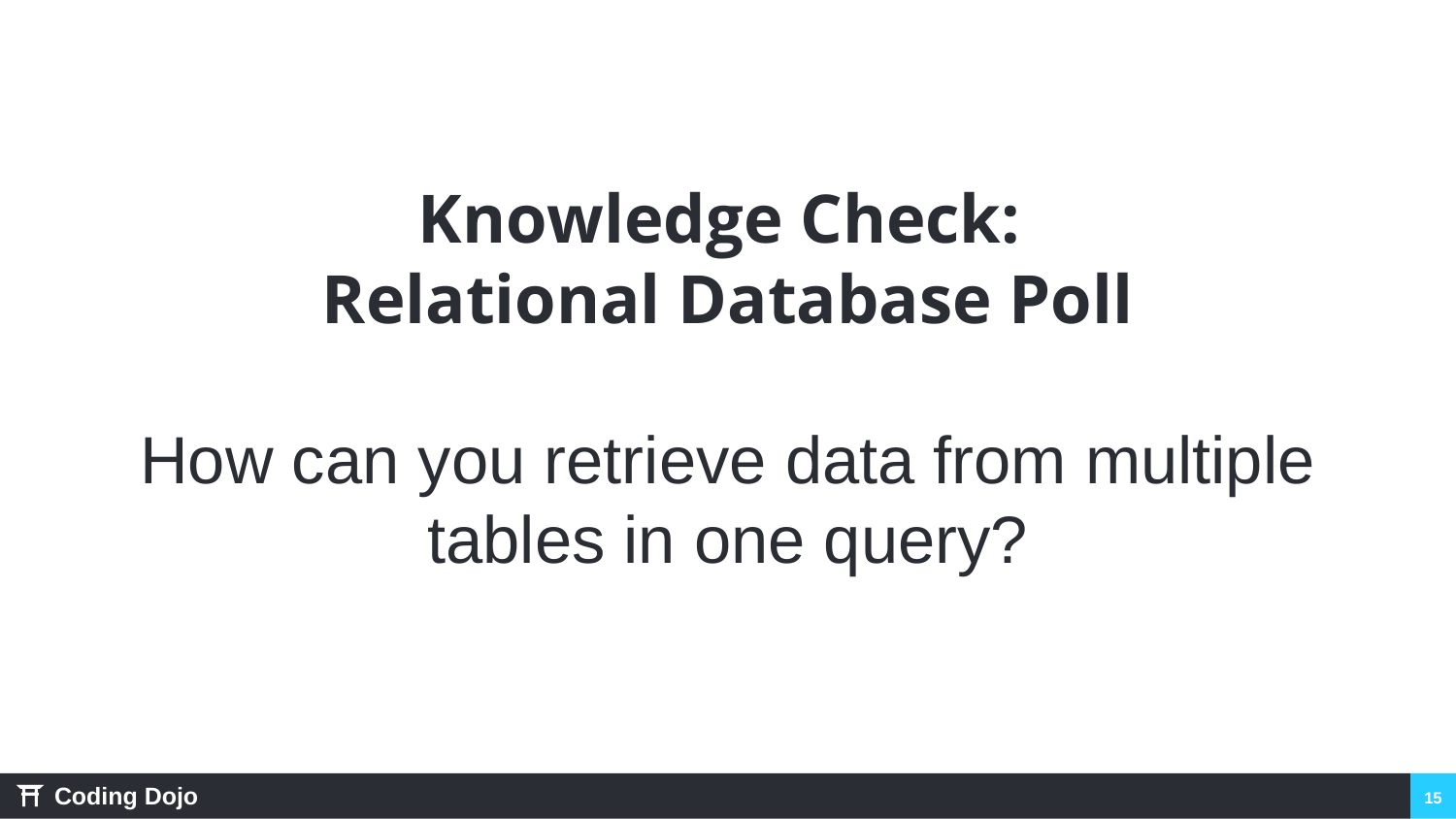

# Knowledge Check:
Relational Database Poll

How can you retrieve data from multiple tables in one query?